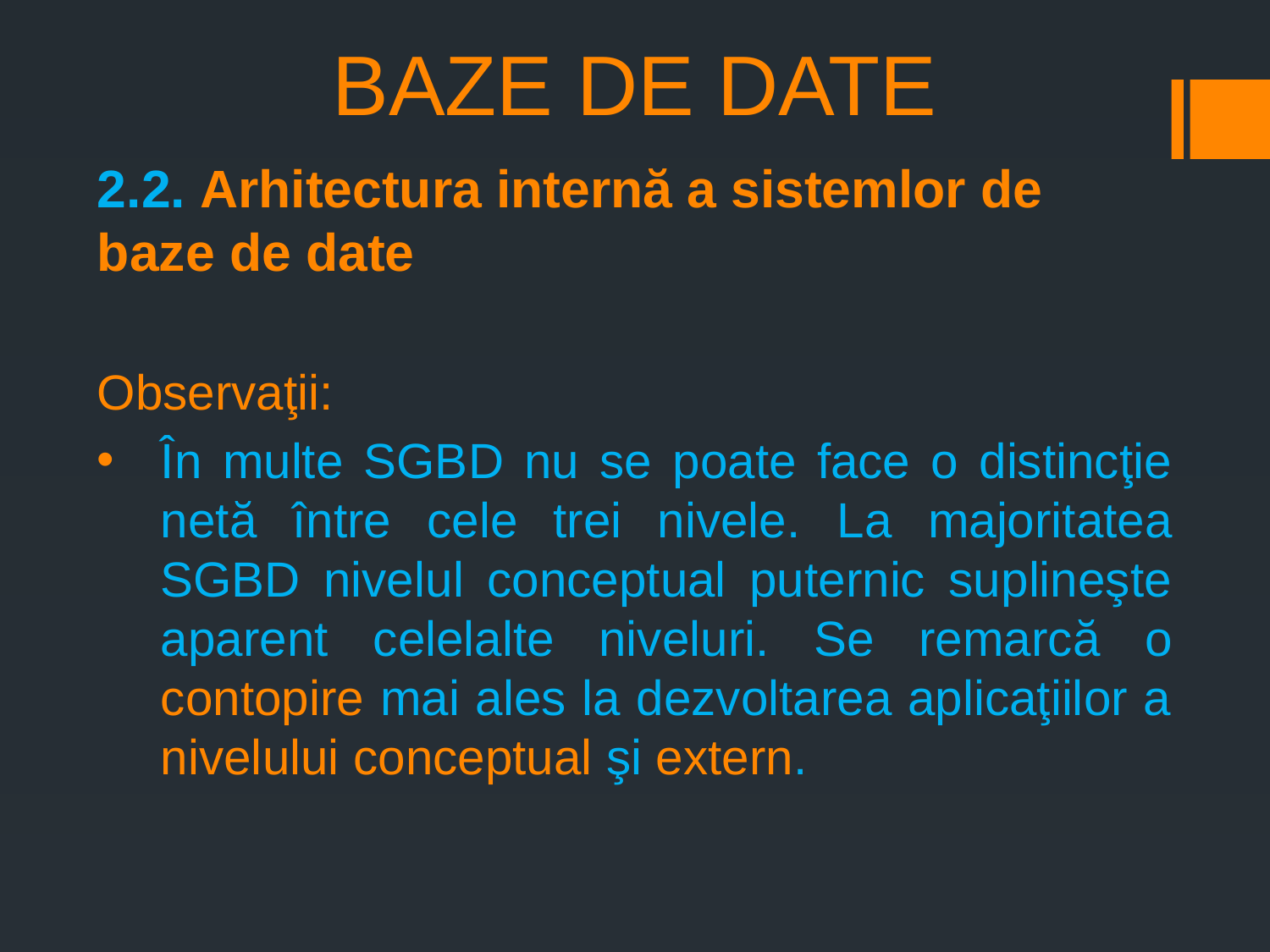

# BAZE DE DATE
2.2. Arhitectura internă a sistemlor de baze de date

Observaţii:
În multe SGBD nu se poate face o distincţie netă între cele trei nivele. La majoritatea SGBD nivelul conceptual puternic suplineşte aparent celelalte niveluri. Se remarcă o contopire mai ales la dezvoltarea aplicaţiilor a nivelului conceptual şi extern.